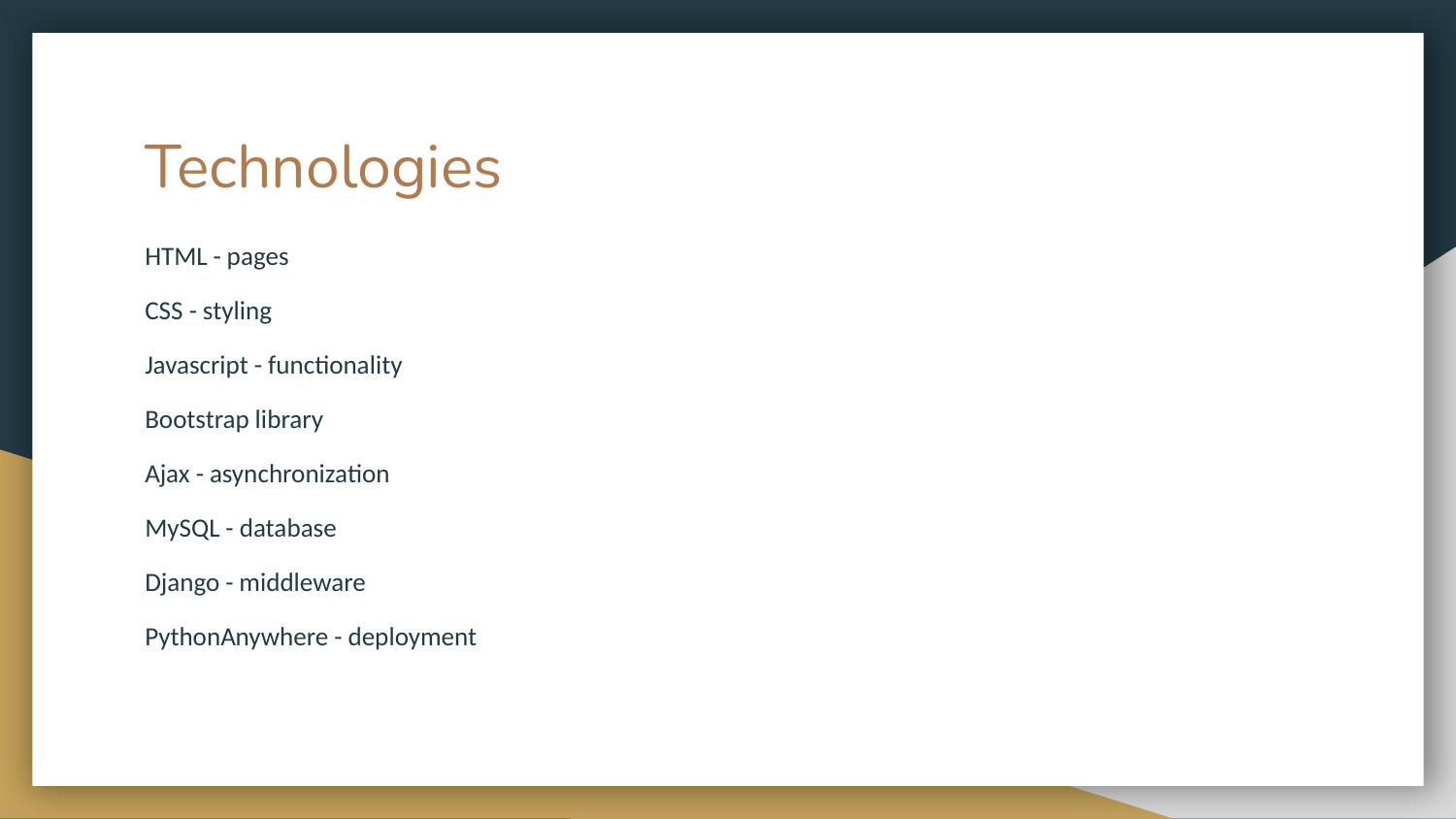

# Technologies
HTML - pages
CSS - styling
Javascript - functionality
Bootstrap library
Ajax - asynchronization
MySQL - database
Django - middleware
PythonAnywhere - deployment